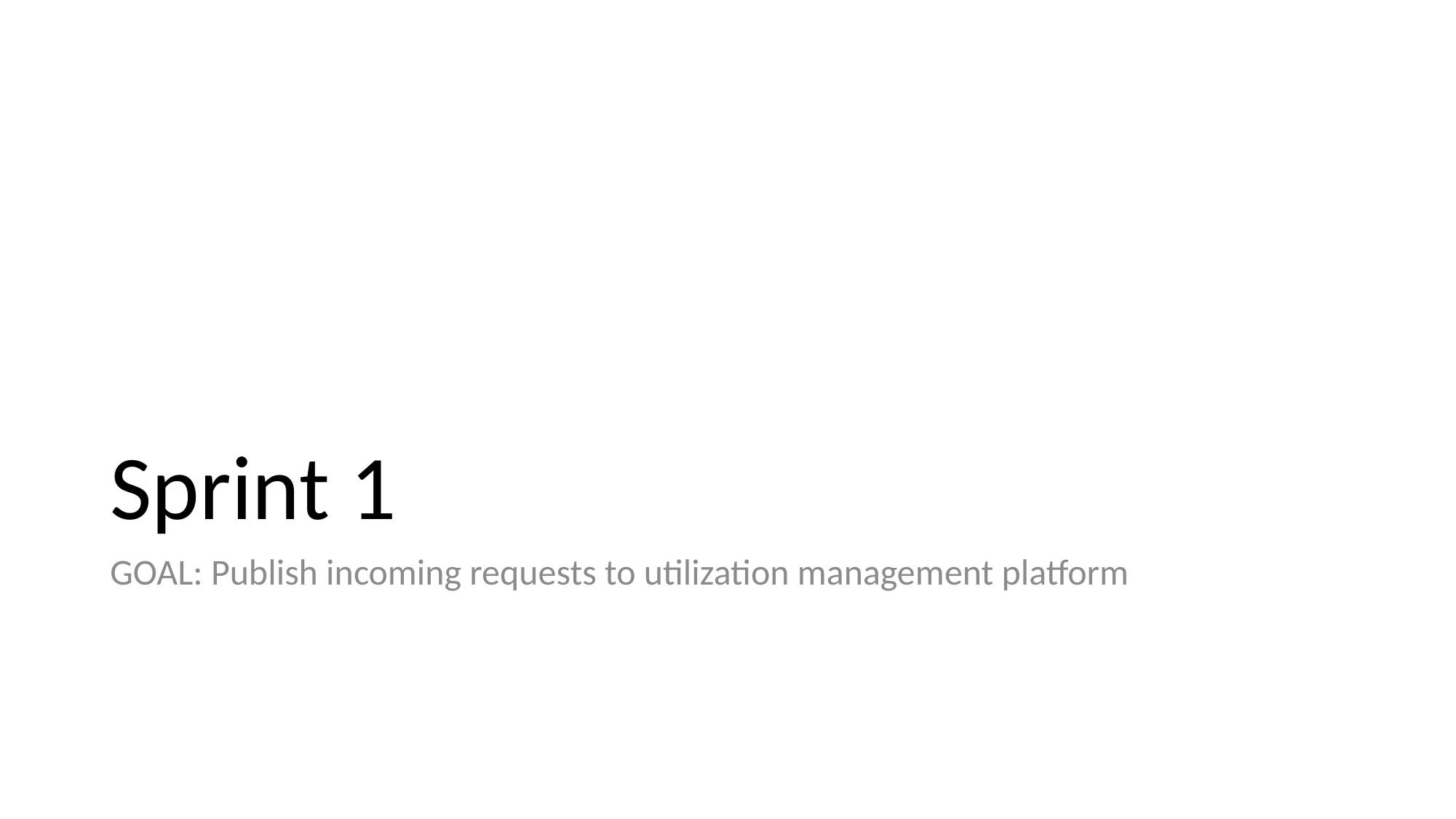

# Sprint 1
GOAL: Publish incoming requests to utilization management platform